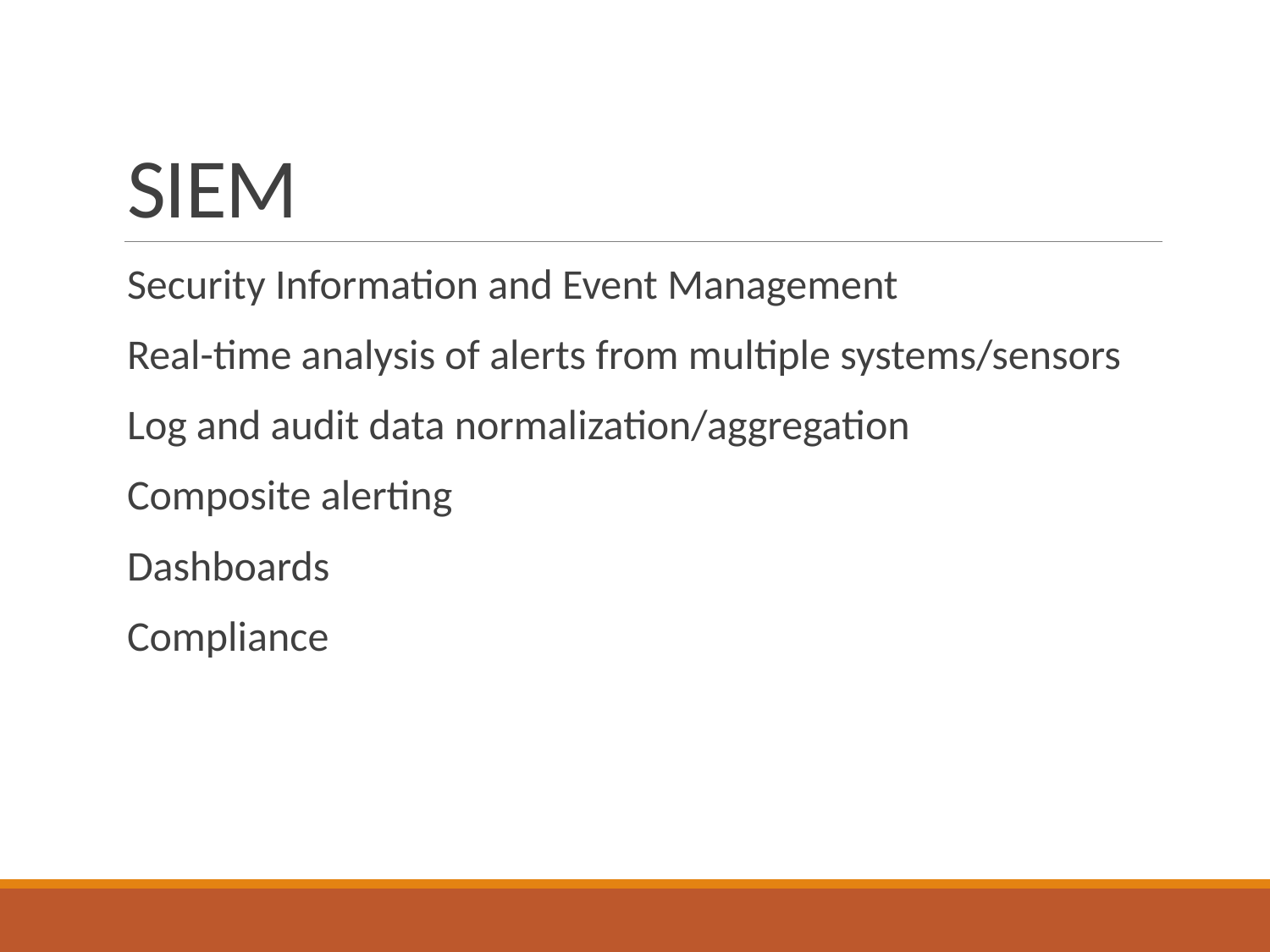

# SIEM
Security Information and Event Management
Real-time analysis of alerts from multiple systems/sensors
Log and audit data normalization/aggregation
Composite alerting
Dashboards
Compliance